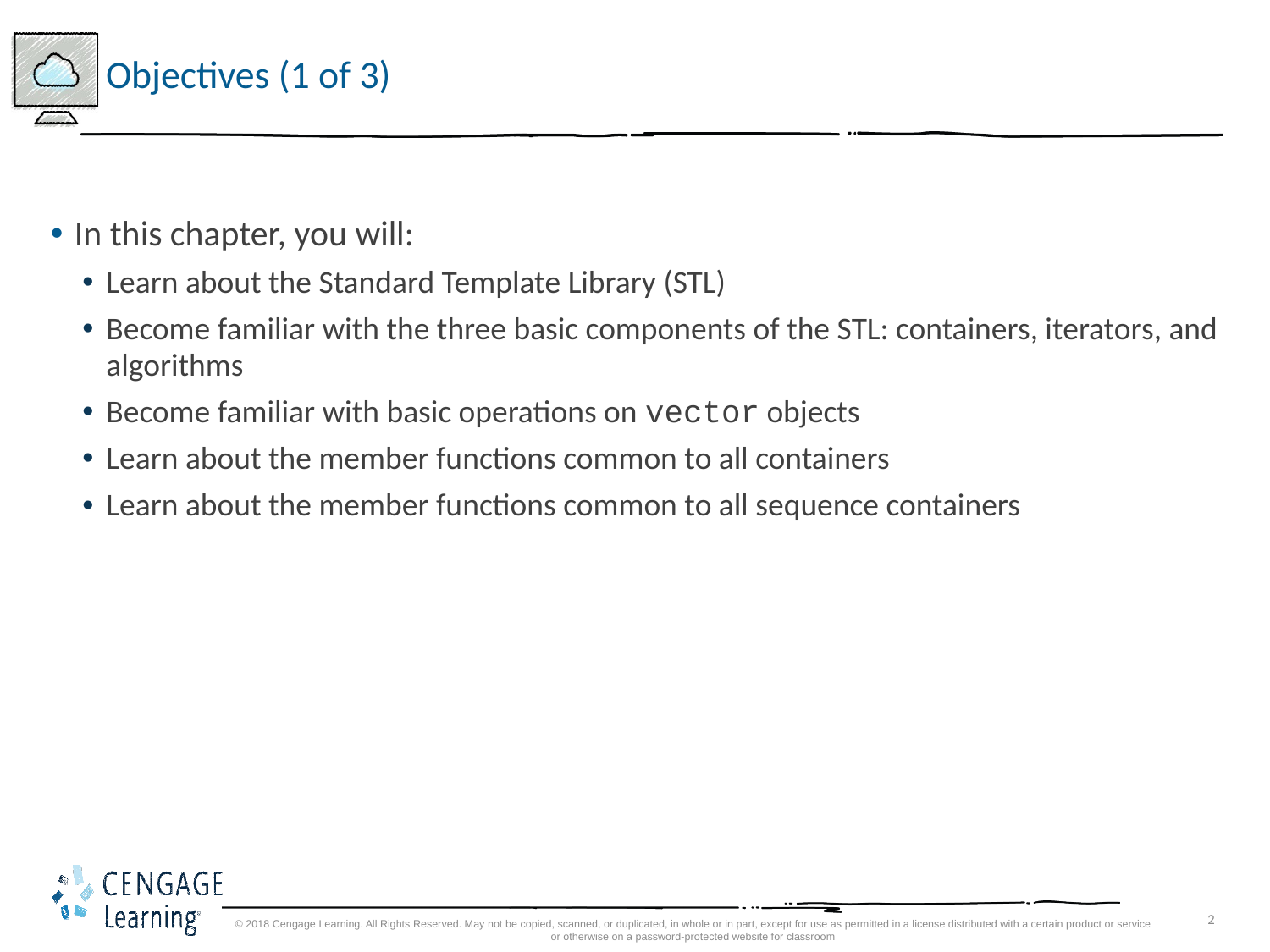

# Objectives (1 of 3)
In this chapter, you will:
Learn about the Standard Template Library (STL)
Become familiar with the three basic components of the STL: containers, iterators, and algorithms
Become familiar with basic operations on vector objects
Learn about the member functions common to all containers
Learn about the member functions common to all sequence containers
© 2018 Cengage Learning. All Rights Reserved. May not be copied, scanned, or duplicated, in whole or in part, except for use as permitted in a license distributed with a certain product or service or otherwise on a password-protected website for classroom